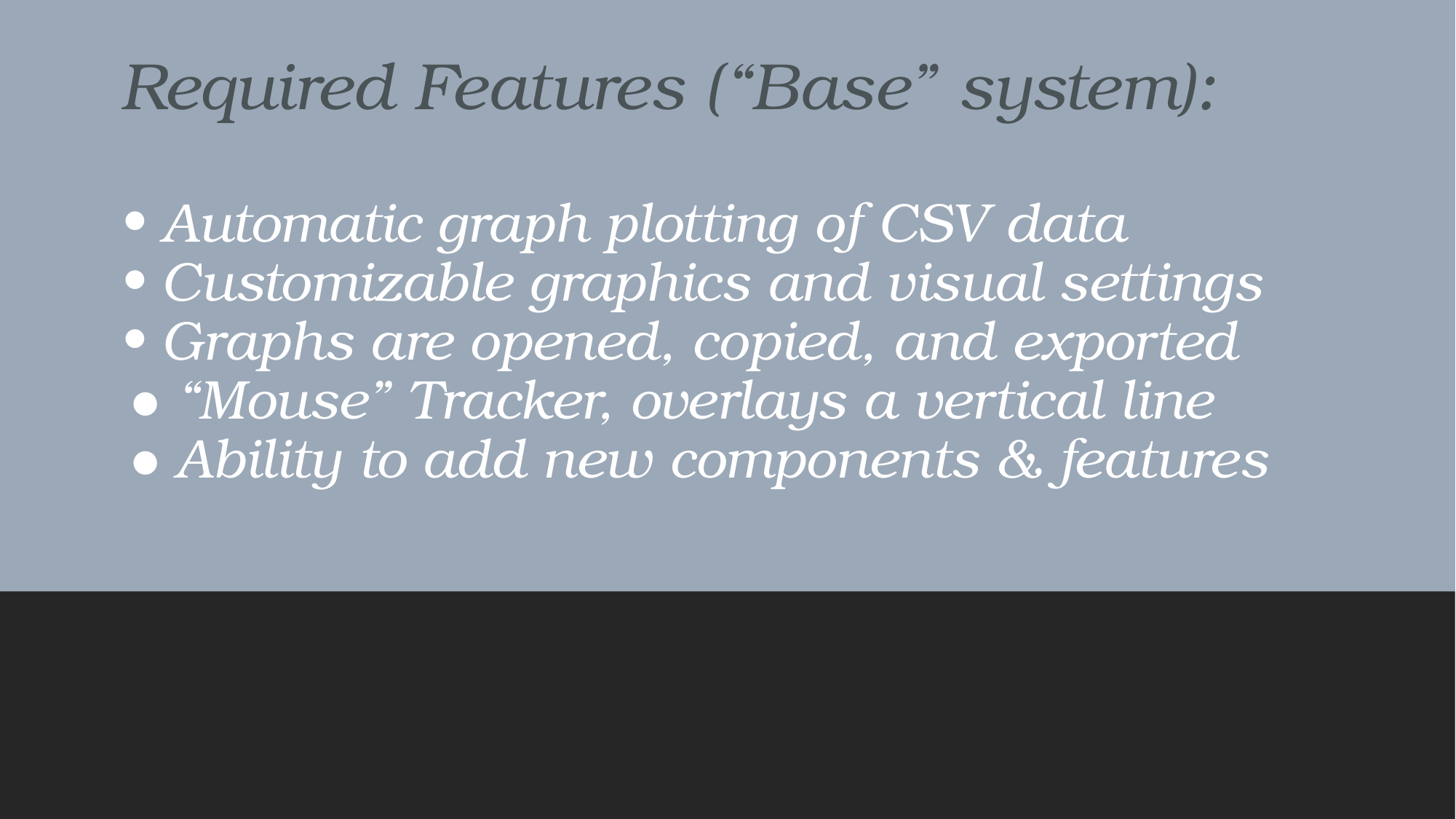

# Required Features (“Base” system): • Automatic graph plotting of CSV data • Customizable graphics and visual settings • Graphs are opened, copied, and exported
“Mouse” Tracker, overlays a vertical line
Ability to add new components & features